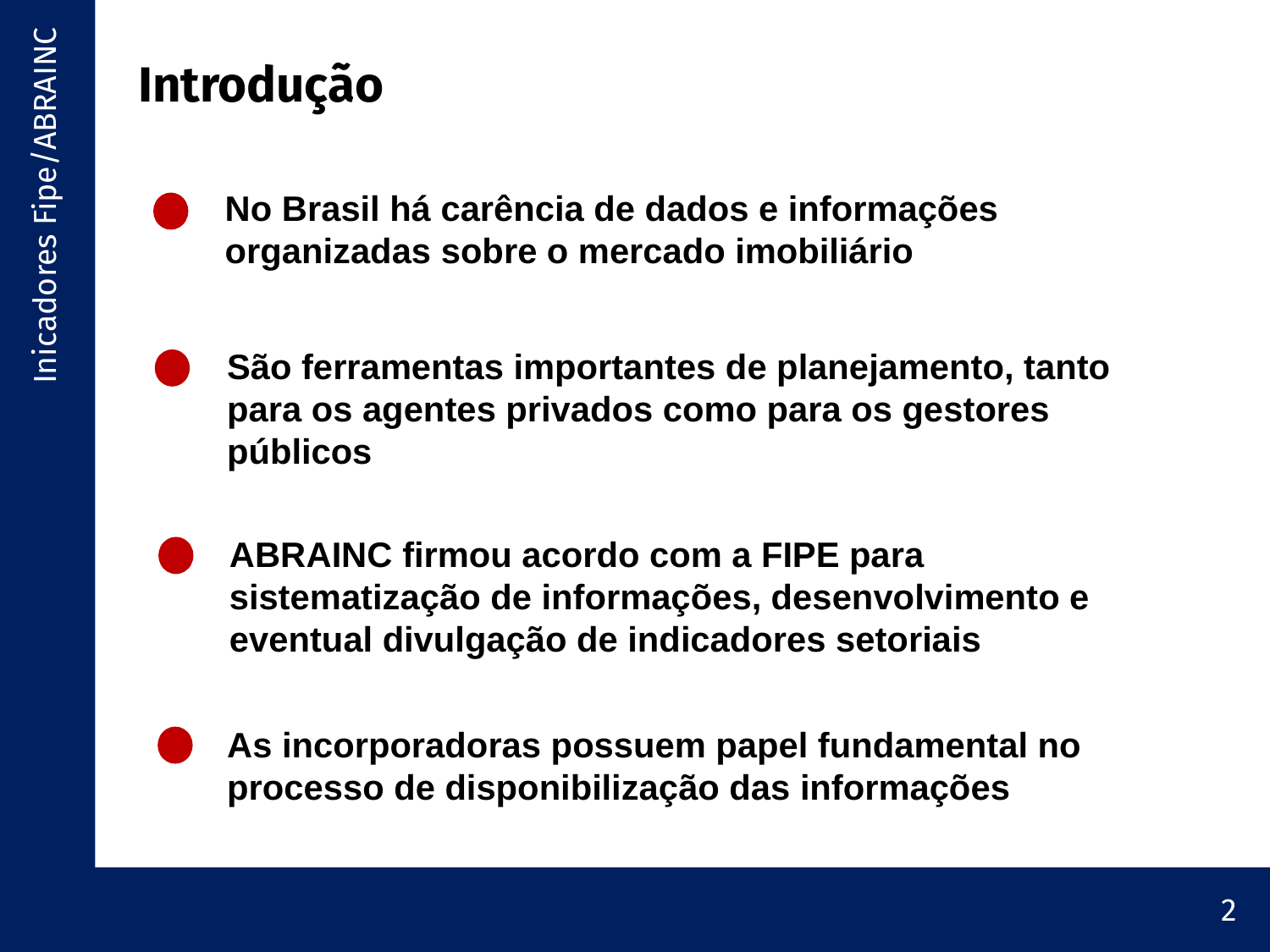

# Introdução
No Brasil há carência de dados e informações organizadas sobre o mercado imobiliário

São ferramentas importantes de planejamento, tanto para os agentes privados como para os gestores públicos

ABRAINC firmou acordo com a FIPE para sistematização de informações, desenvolvimento e eventual divulgação de indicadores setoriais

As incorporadoras possuem papel fundamental no processo de disponibilização das informações

2